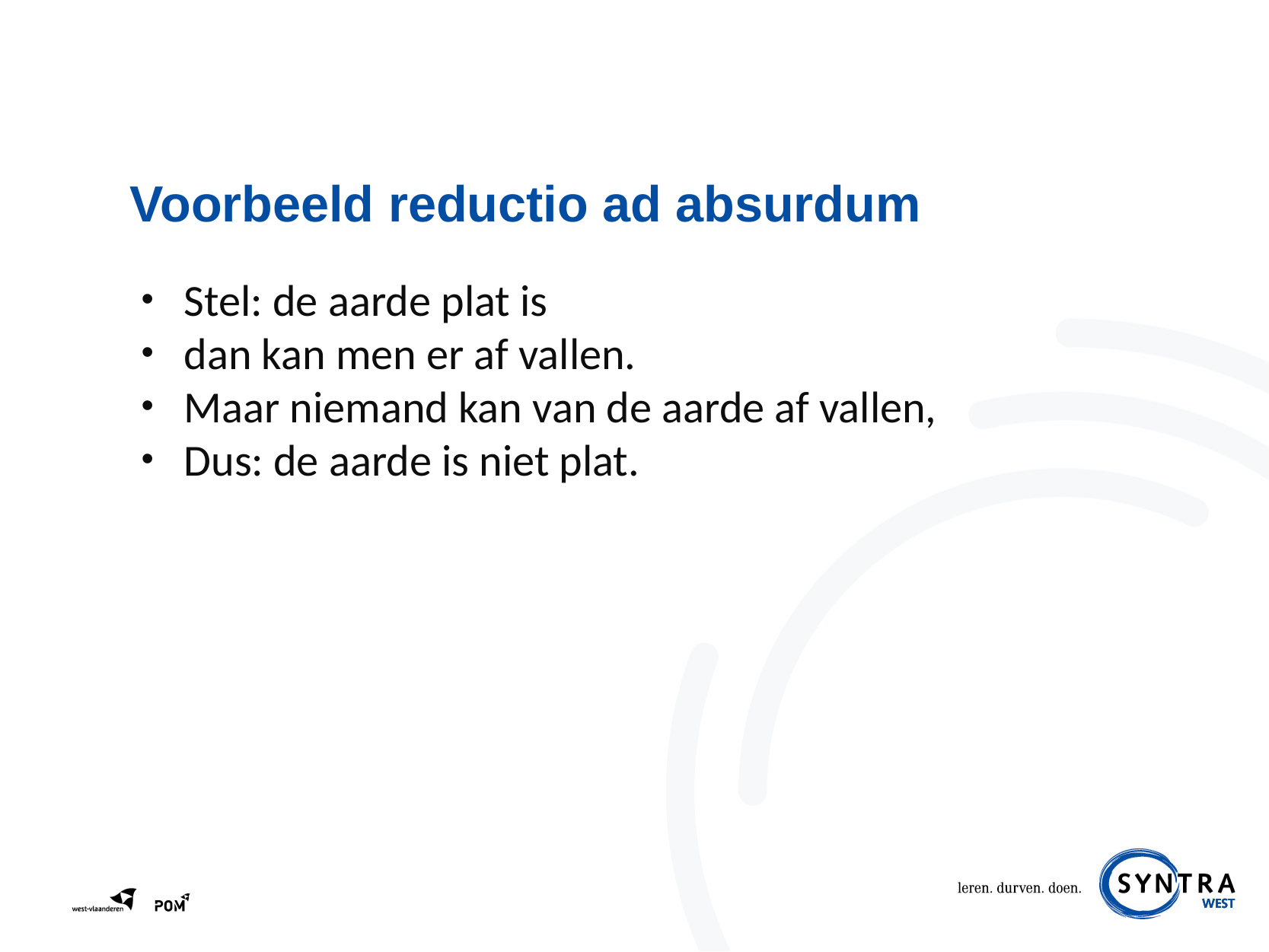

# Voorbeeld reductio ad absurdum
Stel: de aarde plat is
dan kan men er af vallen.
Maar niemand kan van de aarde af vallen,
Dus: de aarde is niet plat.